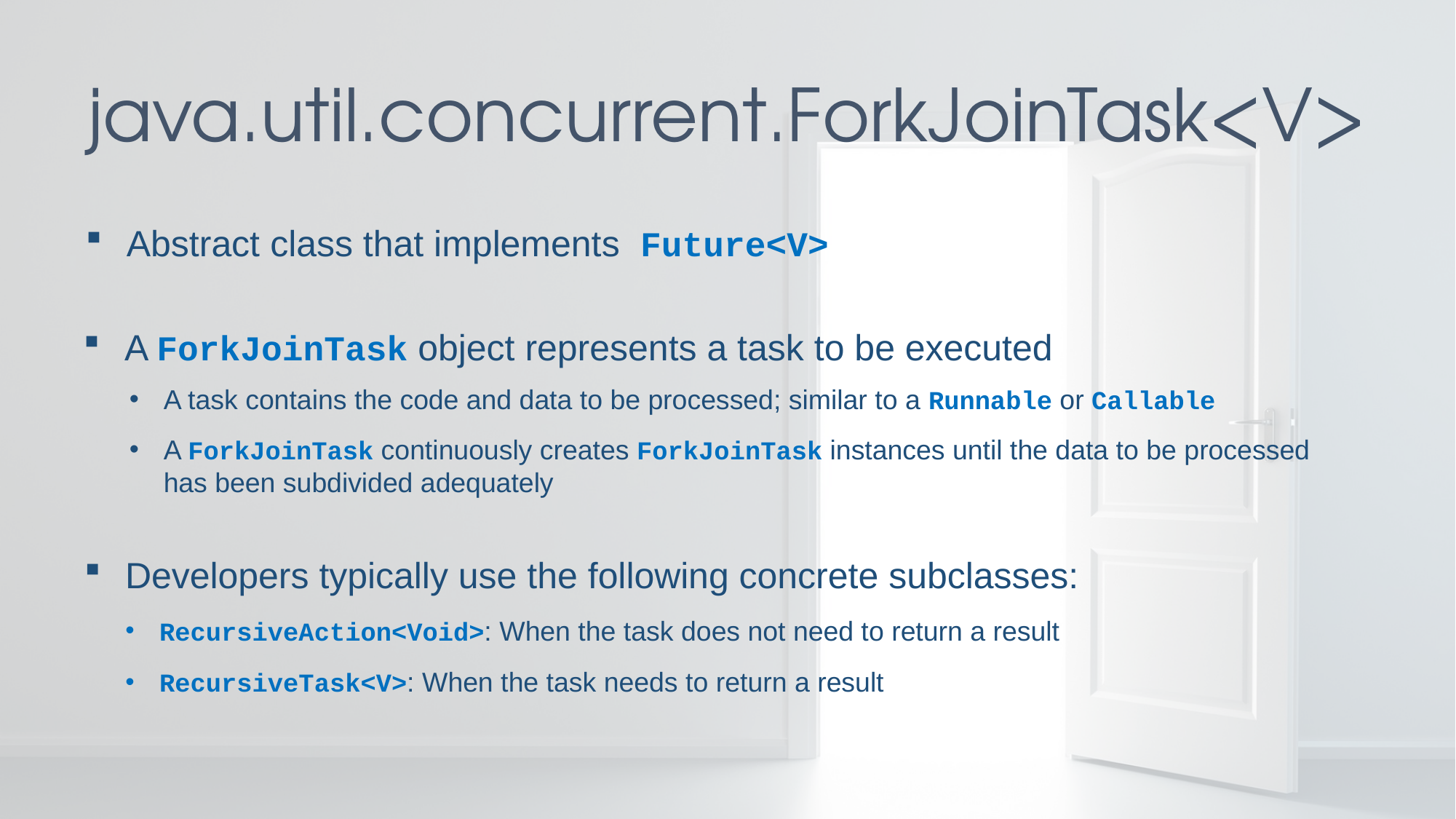

# java.util.concurrent.ForkJoinTask<V>
Abstract class that implements  Future<V>
A ForkJoinTask object represents a task to be executed
A task contains the code and data to be processed; similar to a Runnable or Callable
A ForkJoinTask continuously creates ForkJoinTask instances until the data to be processed has been subdivided adequately
Developers typically use the following concrete subclasses:
RecursiveAction<Void>: When the task does not need to return a result
RecursiveTask<V>: When the task needs to return a result